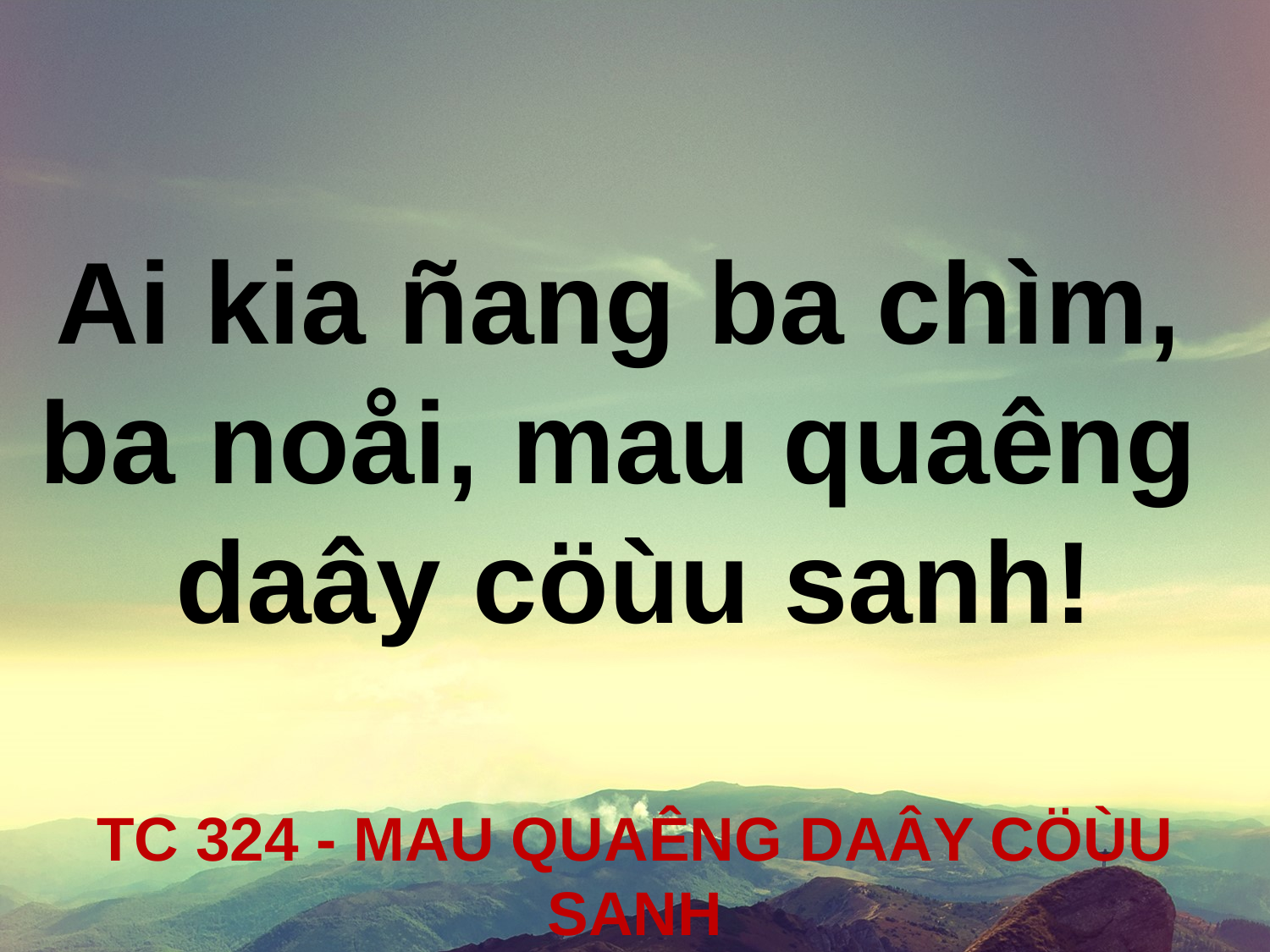

Ai kia ñang ba chìm,
ba noåi, mau quaêng
daây cöùu sanh!
TC 324 - MAU QUAÊNG DAÂY CÖÙU SANH